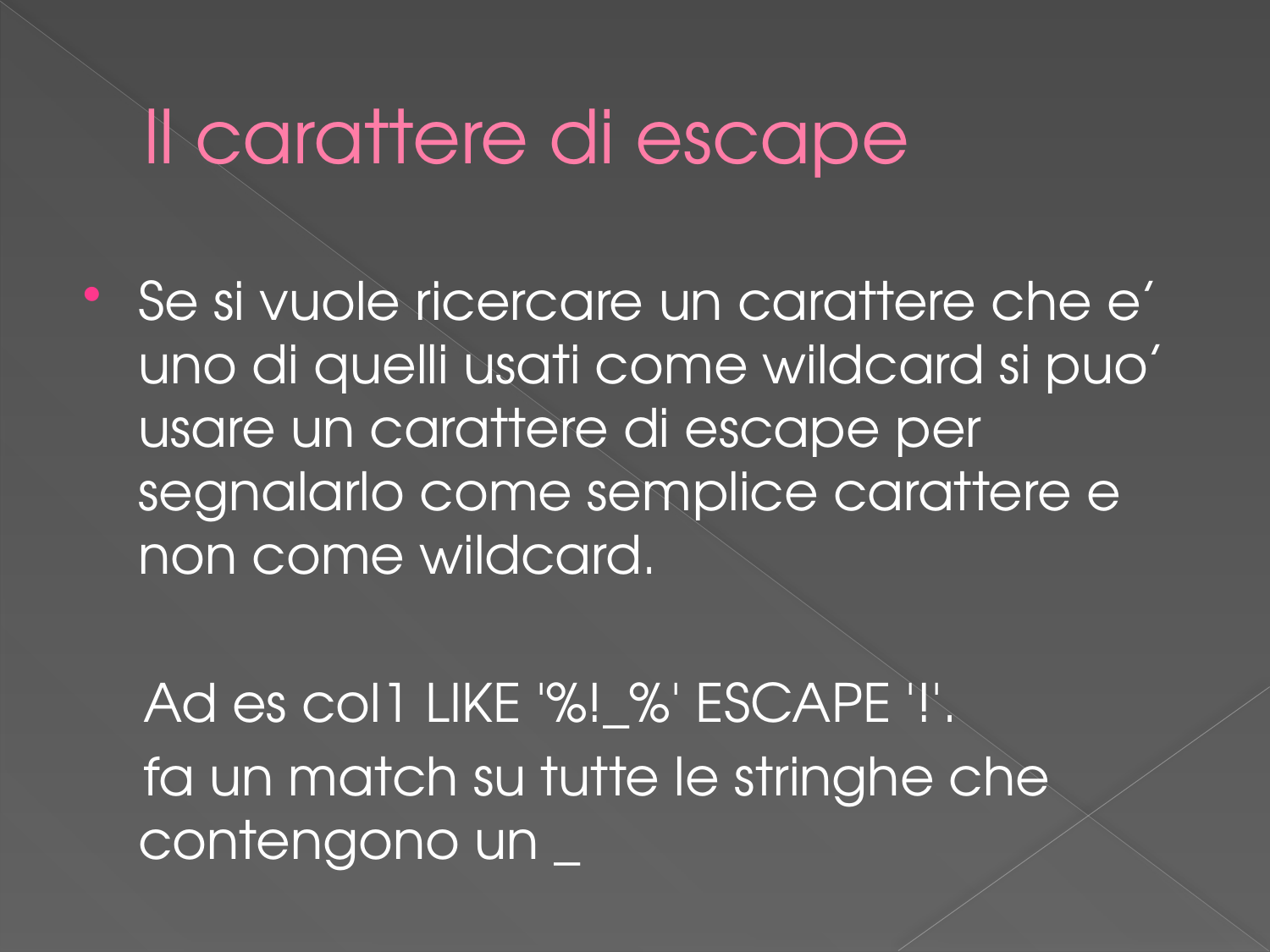

# Il carattere di escape
Se si vuole ricercare un carattere che e’ uno di quelli usati come wildcard si puo’ usare un carattere di escape per segnalarlo come semplice carattere e non come wildcard.

    Ad es col1 LIKE '%!_%' ESCAPE '!'.
    fa un match su tutte le stringhe che contengono un _